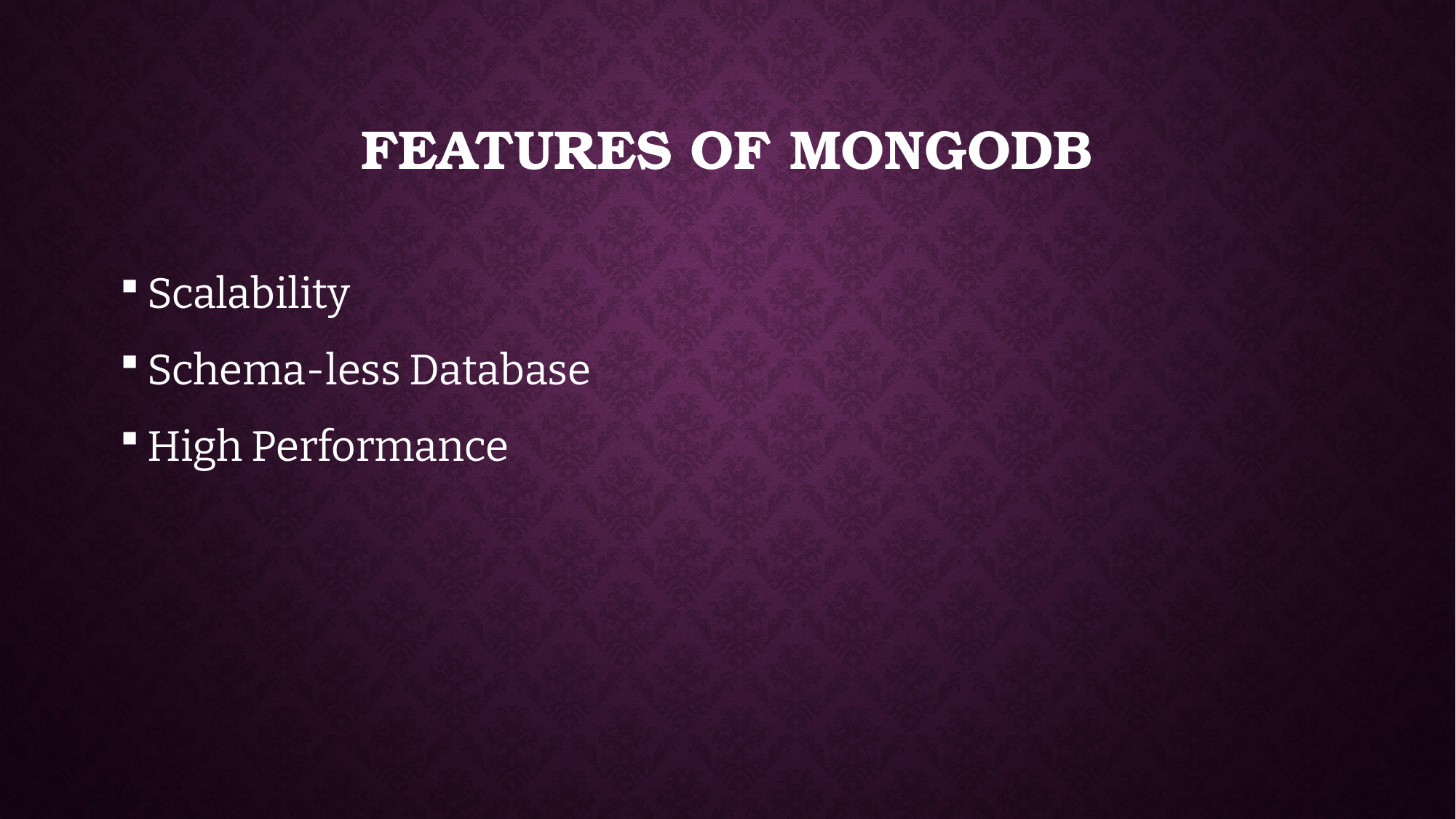

# Features of MongoDB
Scalability
Schema-less Database
High Performance